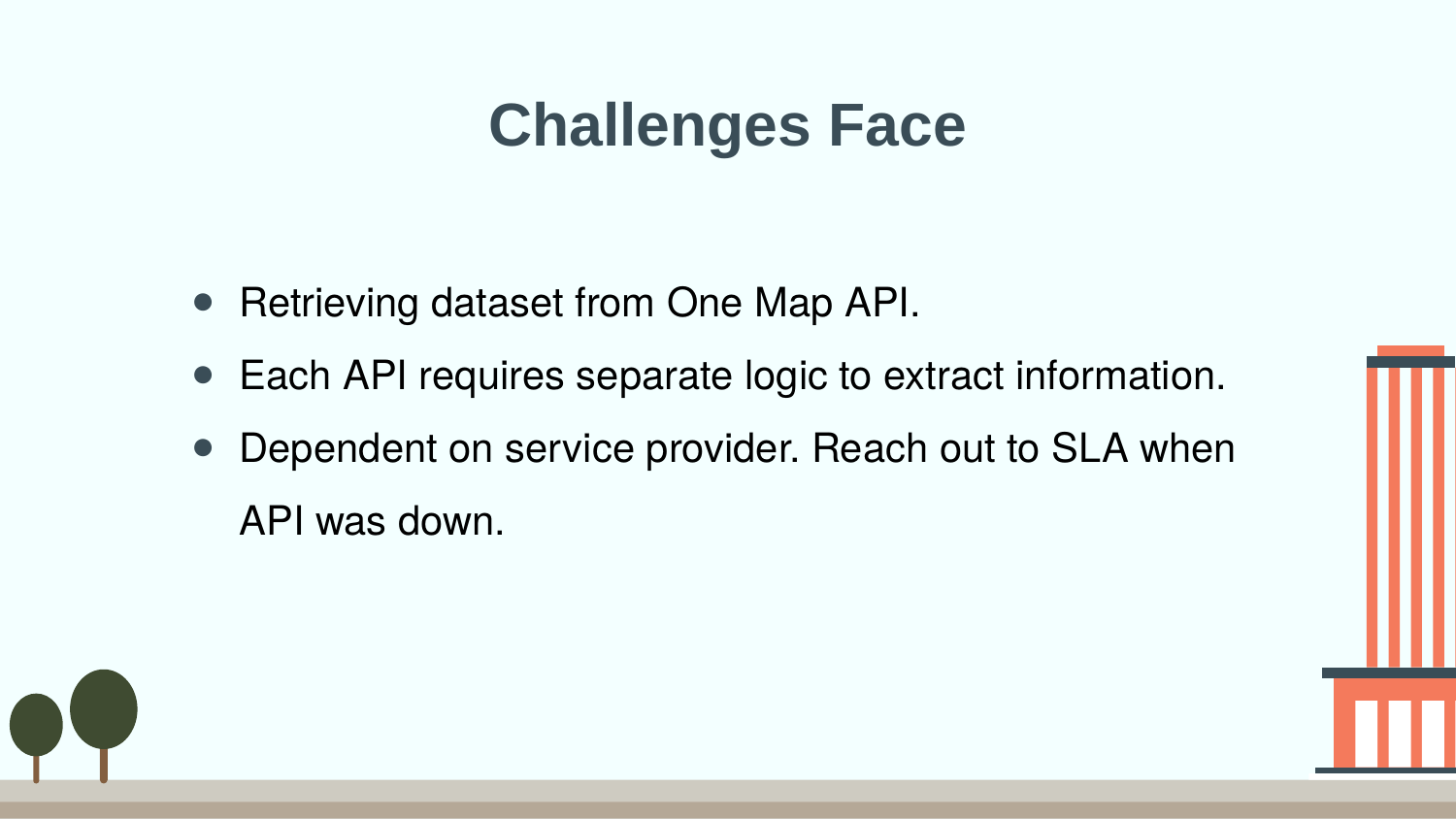

# Challenges Face
Retrieving dataset from One Map API.
Each API requires separate logic to extract information.
Dependent on service provider. Reach out to SLA when API was down.